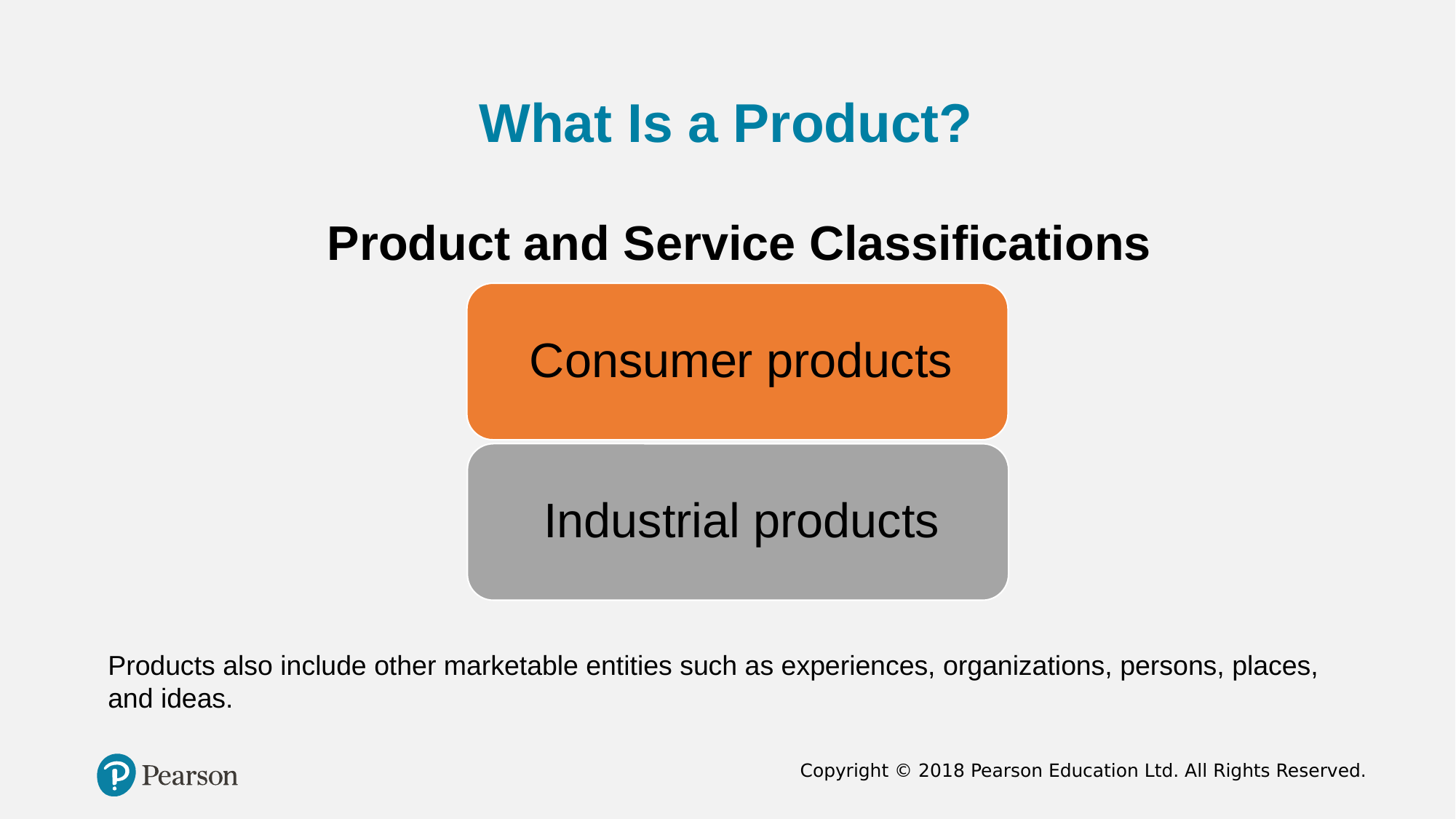

# What Is a Product?
Product and Service Classifications

Consumer products
Industrial products
Products also include other marketable entities such as experiences, organizations, persons, places, and ideas.